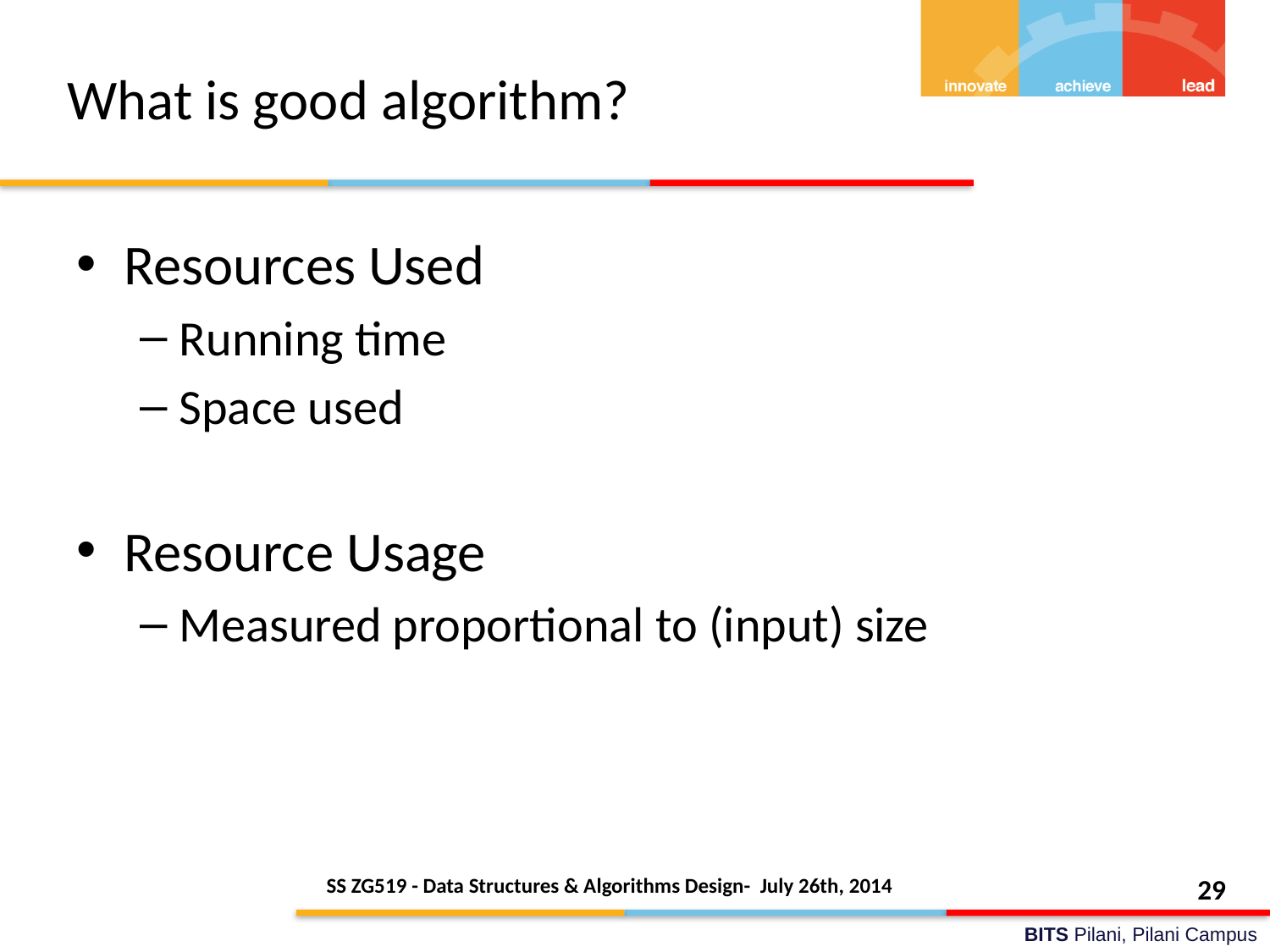

# What is good algorithm?
Resources Used
Running time
Space used

Resource Usage
Measured proportional to (input) size

SS ZG519 - Data Structures & Algorithms Design-  July 26th, 2014
29